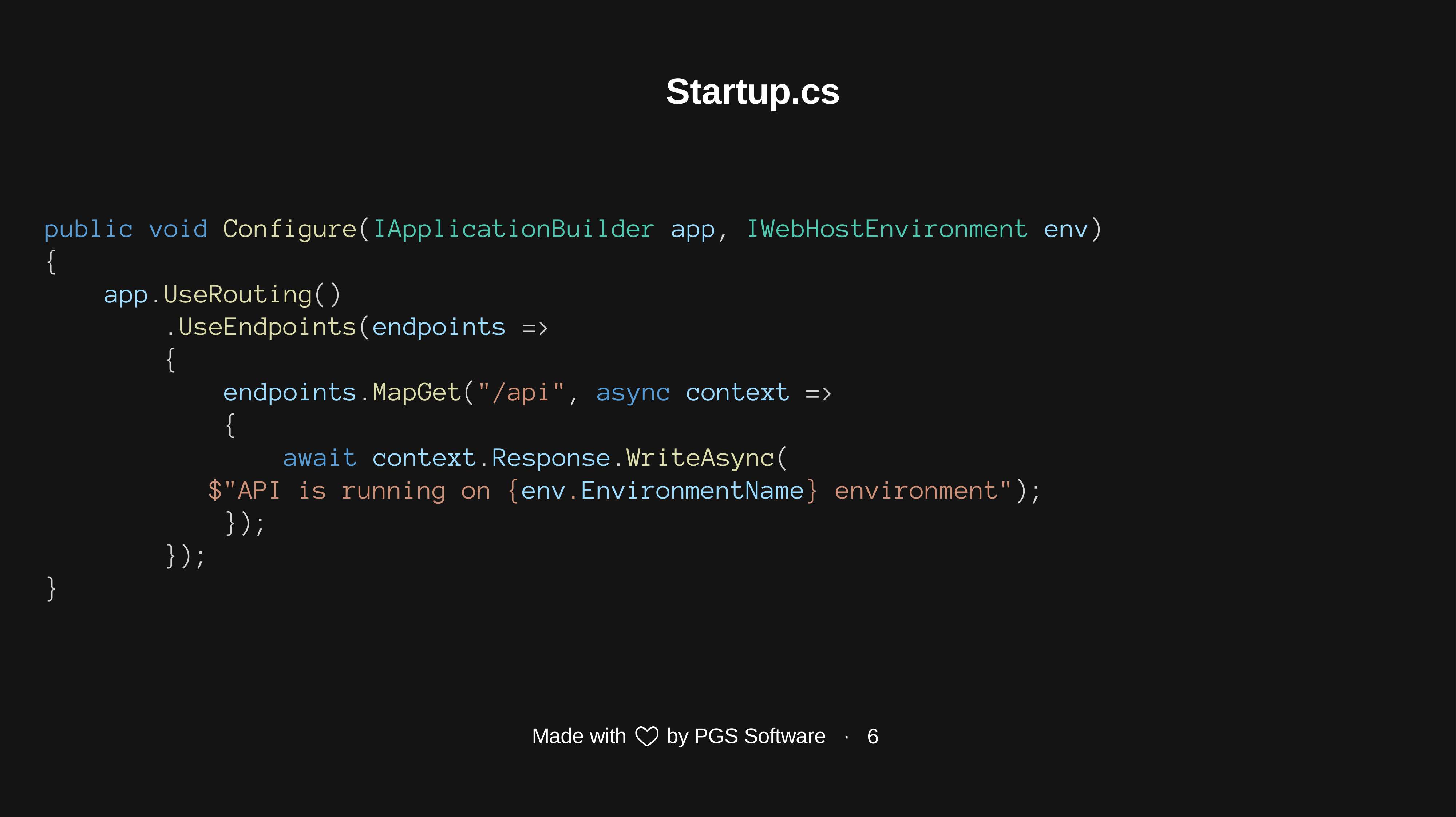

Startup.cs

public void Configure(IApplicationBuilder app, IWebHostEnvironment env)
{
    app.UseRouting()
        .UseEndpoints(endpoints =>
        {
            endpoints.MapGet("/api", async context =>
            {
                await context.Response.WriteAsync(
			$"API is running on {env.EnvironmentName} environment");
            });
        });
}
6